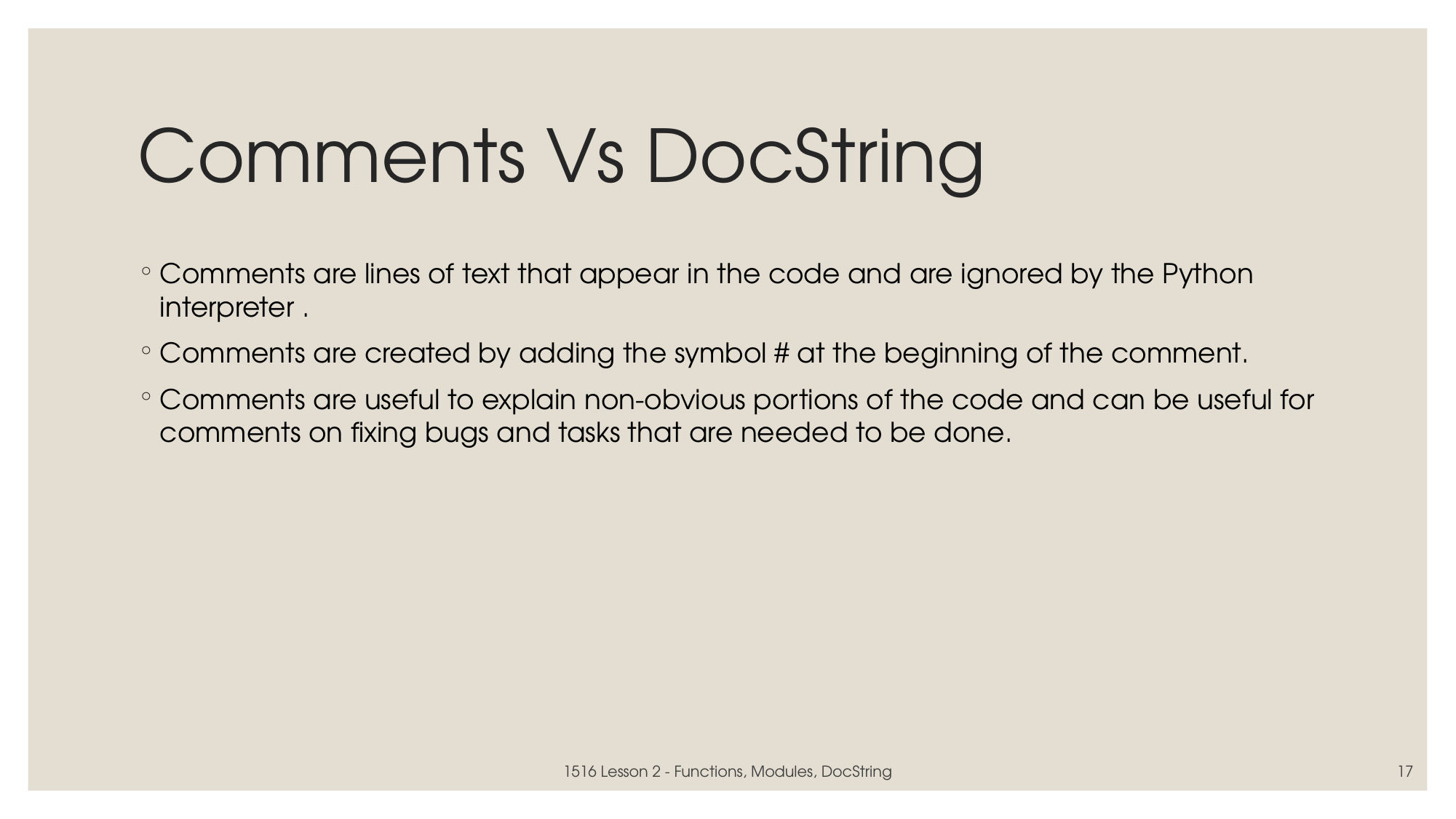

# Comments Vs DocString
Comments are lines of text that appear in the code and are ignored by the Python interpreter .
Comments are created by adding the symbol # at the beginning of the comment.
Comments are useful to explain non-obvious portions of the code and can be useful for comments on fixing bugs and tasks that are needed to be done.

1516 Lesson 2 - Functions, Modules, DocString
17